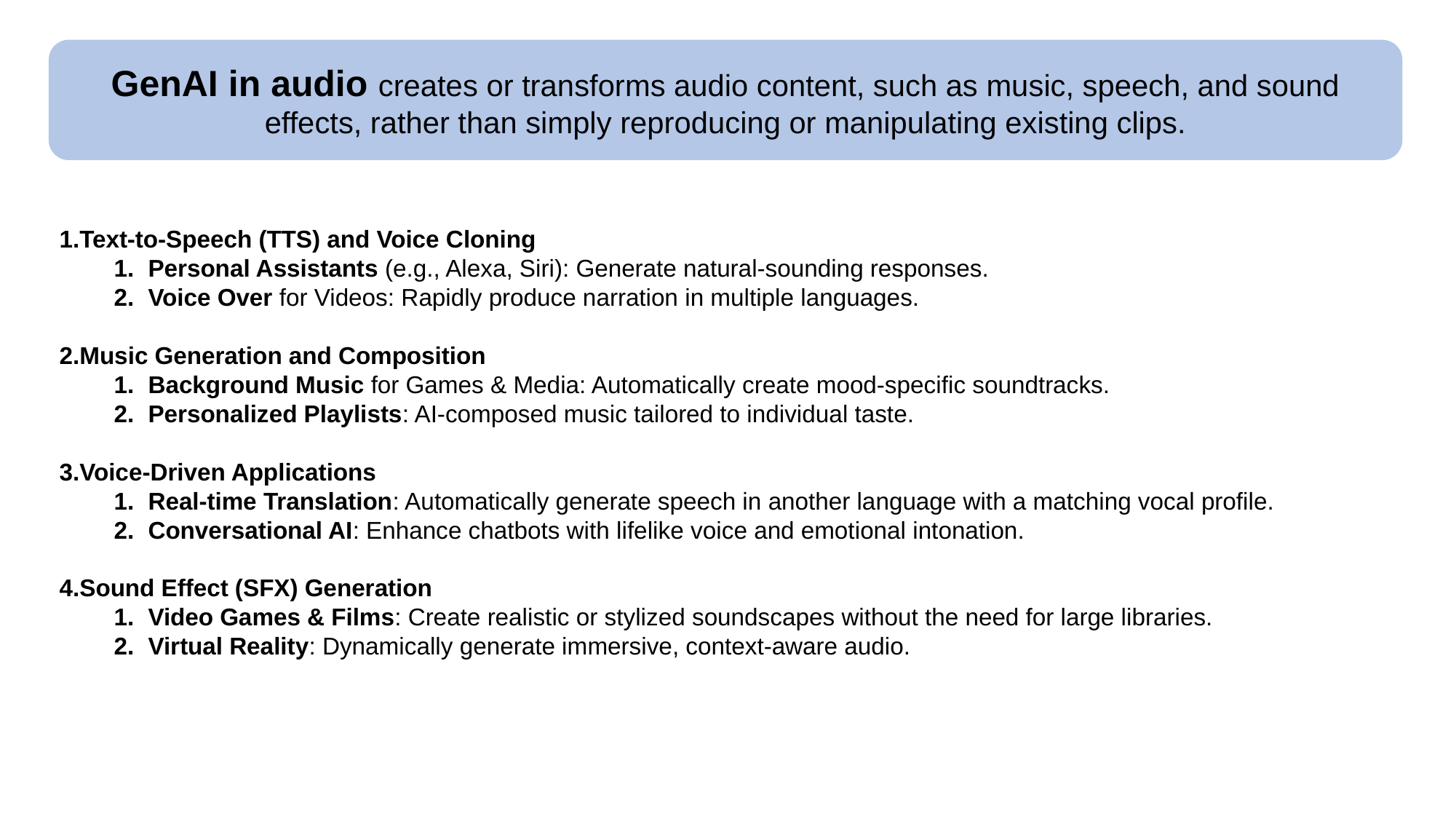

GenAI in audio creates or transforms audio content, such as music, speech, and sound effects, rather than simply reproducing or manipulating existing clips.
Text-to-Speech (TTS) and Voice Cloning
Personal Assistants (e.g., Alexa, Siri): Generate natural-sounding responses.
Voice Over for Videos: Rapidly produce narration in multiple languages.
Music Generation and Composition
Background Music for Games & Media: Automatically create mood-specific soundtracks.
Personalized Playlists: AI-composed music tailored to individual taste.

Voice-Driven Applications
Real-time Translation: Automatically generate speech in another language with a matching vocal profile.
Conversational AI: Enhance chatbots with lifelike voice and emotional intonation.
Sound Effect (SFX) Generation
Video Games & Films: Create realistic or stylized soundscapes without the need for large libraries.
Virtual Reality: Dynamically generate immersive, context-aware audio.